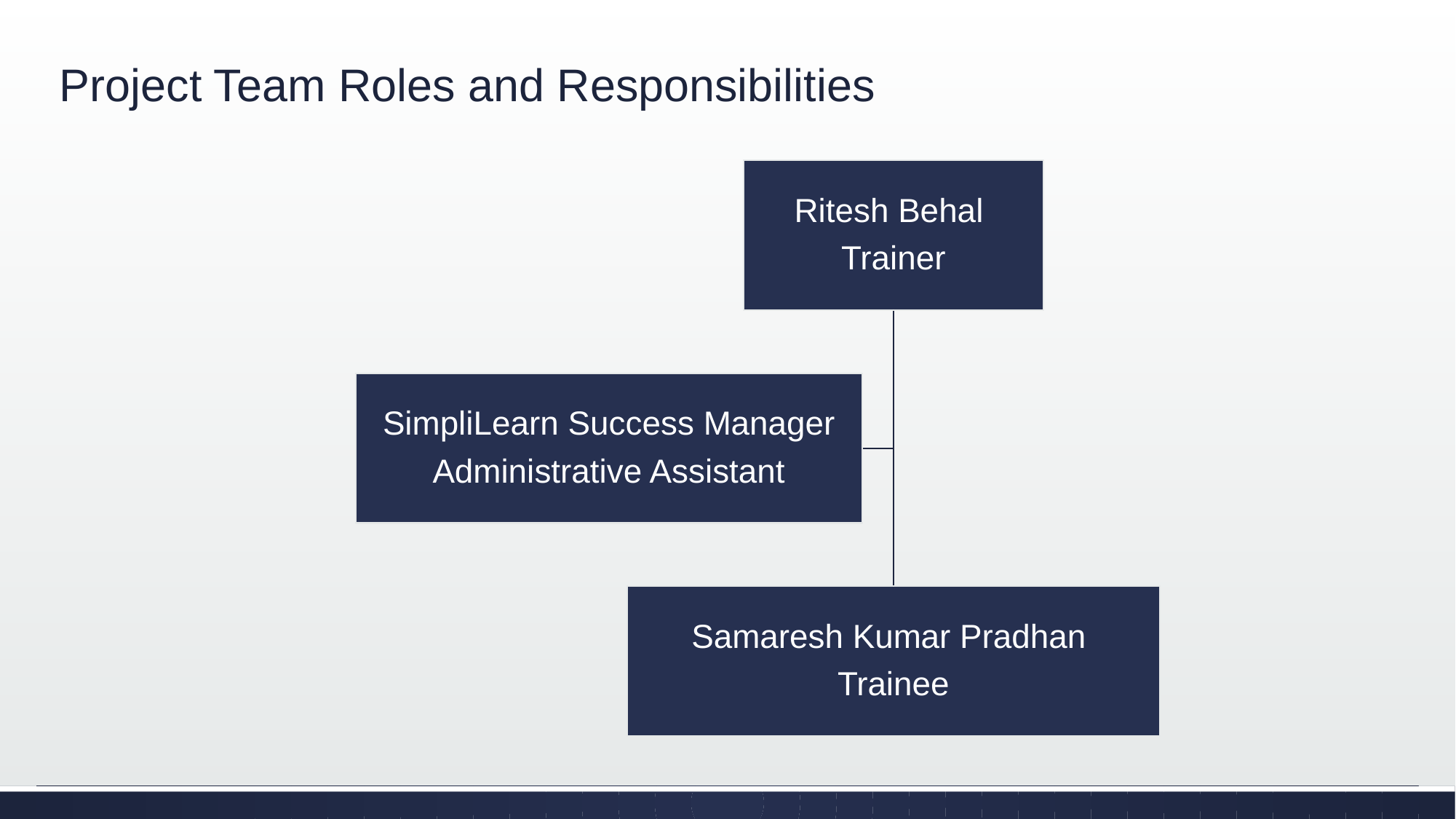

# Project Team Roles and Responsibilities
Ritesh Behal
Trainer
Samaresh Kumar Pradhan
Trainee
SimpliLearn Success Manager
Administrative Assistant